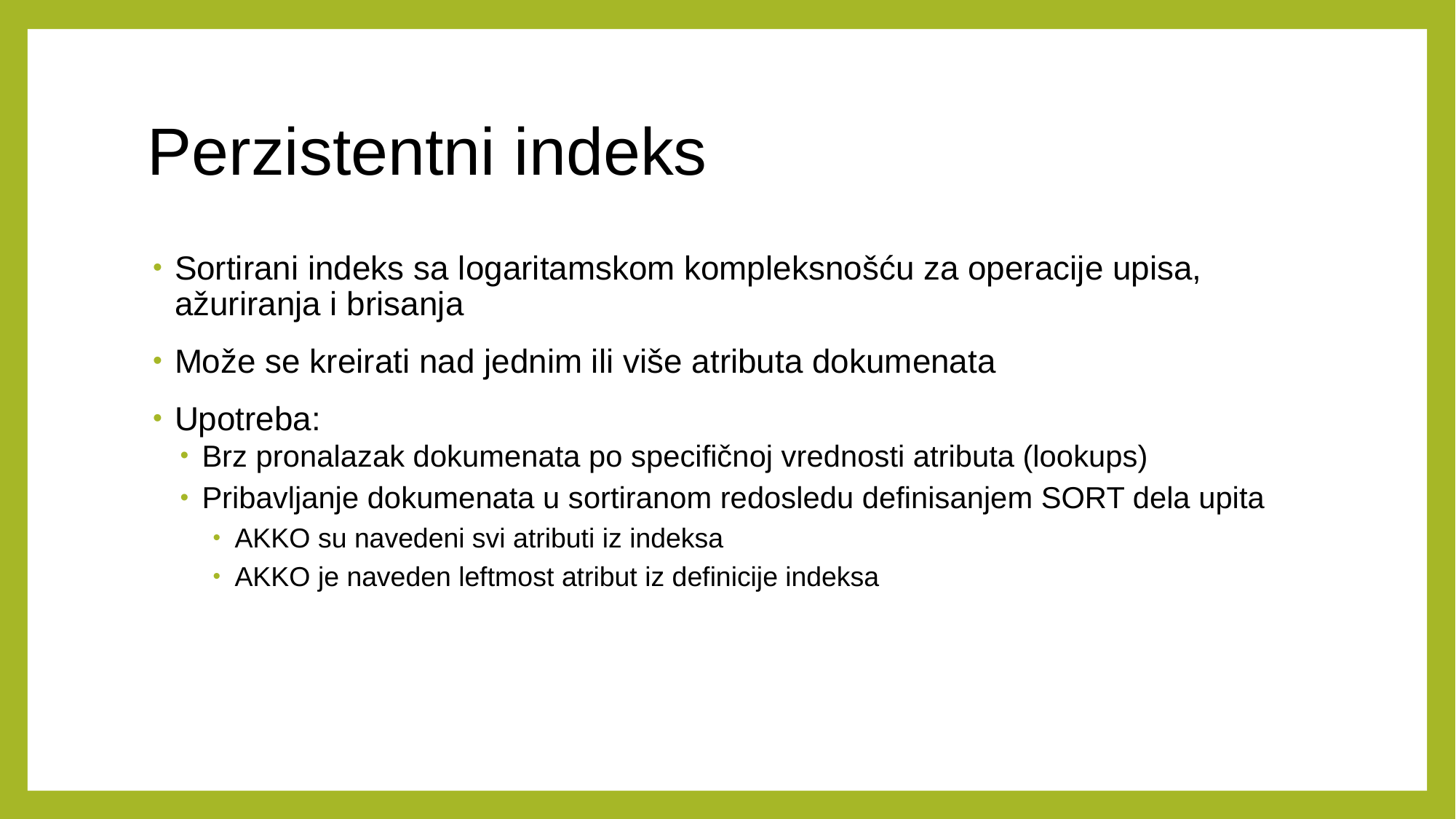

# Perzistentni indeks
Sortirani indeks sa logaritamskom kompleksnošću za operacije upisa, ažuriranja i brisanja
Može se kreirati nad jednim ili više atributa dokumenata
Upotreba:
Brz pronalazak dokumenata po specifičnoj vrednosti atributa (lookups)
Pribavljanje dokumenata u sortiranom redosledu definisanjem SORT dela upita
AKKO su navedeni svi atributi iz indeksa
AKKO je naveden leftmost atribut iz definicije indeksa